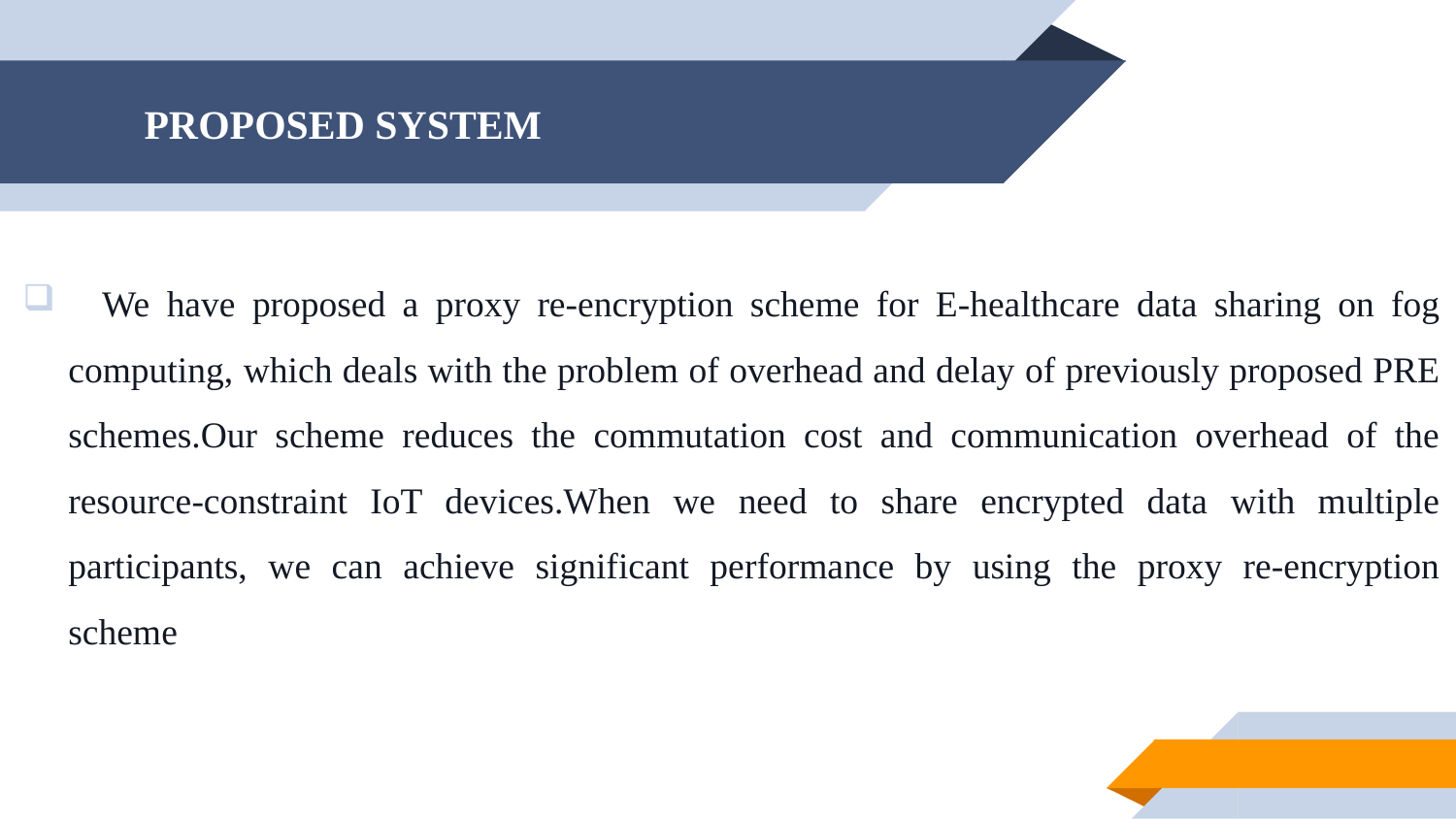

# PROPOSED SYSTEM
  We have proposed a proxy re-encryption scheme for E-healthcare data sharing on fog computing, which deals with the problem of overhead and delay of previously proposed PRE schemes.Our scheme reduces the commutation cost and communication overhead of the resource-constraint IoT devices.When we need to share encrypted data with multiple participants, we can achieve significant performance by using the proxy re-encryption scheme

8